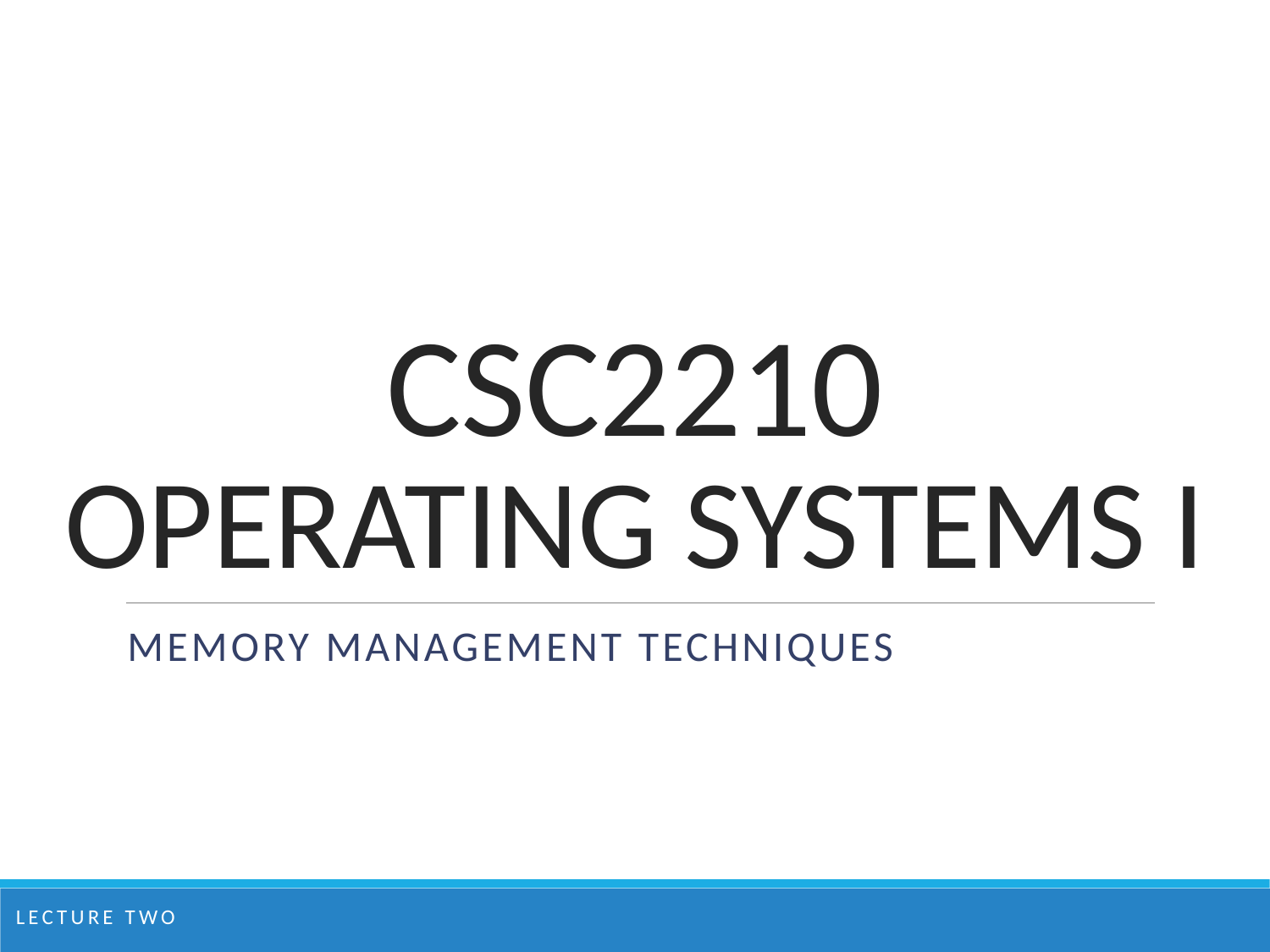

# CSC2210 OPERATING SYSTEMS I
Memory management techniques
Lecture Two